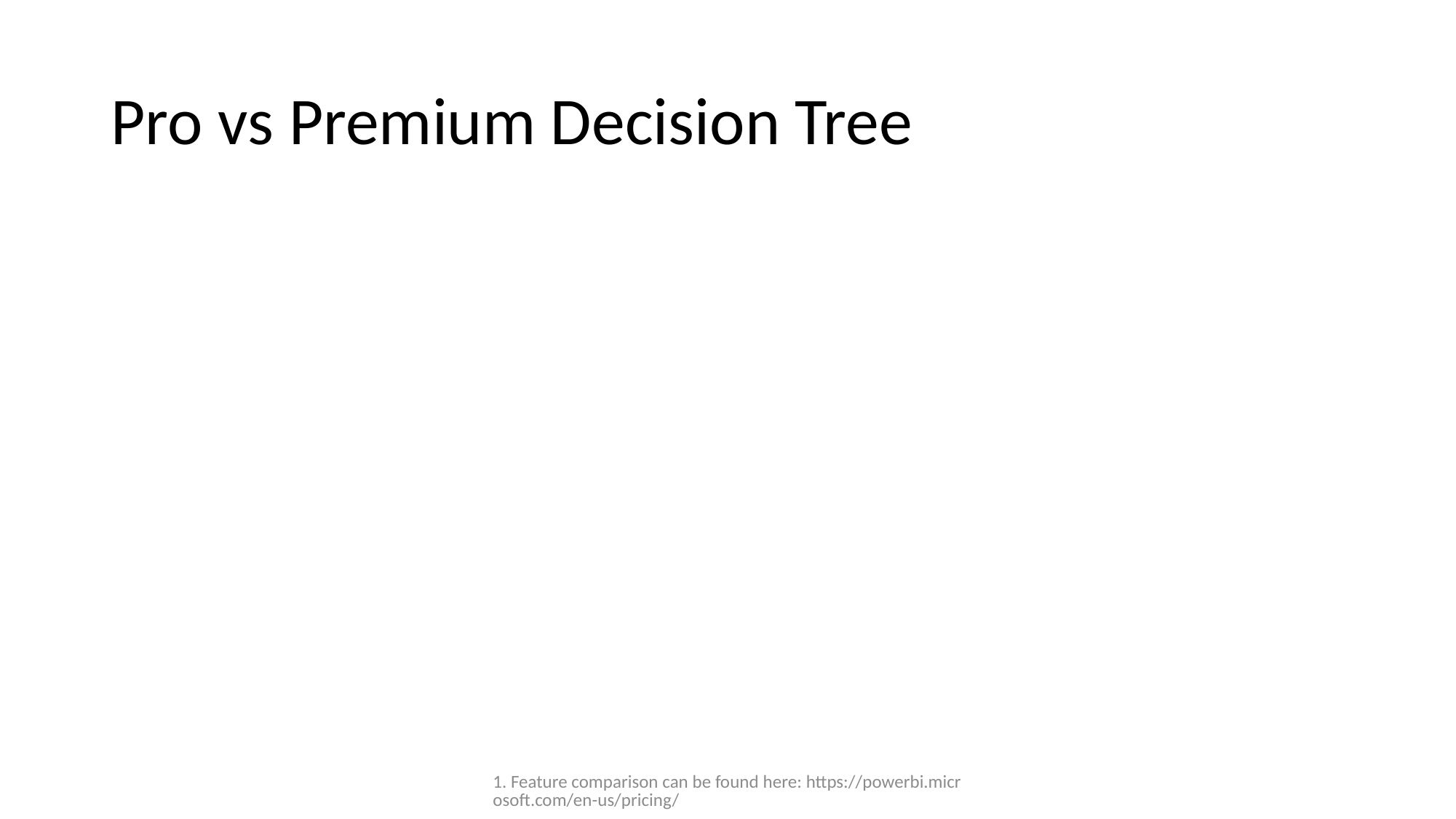

# Pro vs Premium Decision Tree

1. Feature comparison can be found here: https://powerbi.microsoft.com/en-us/pricing/